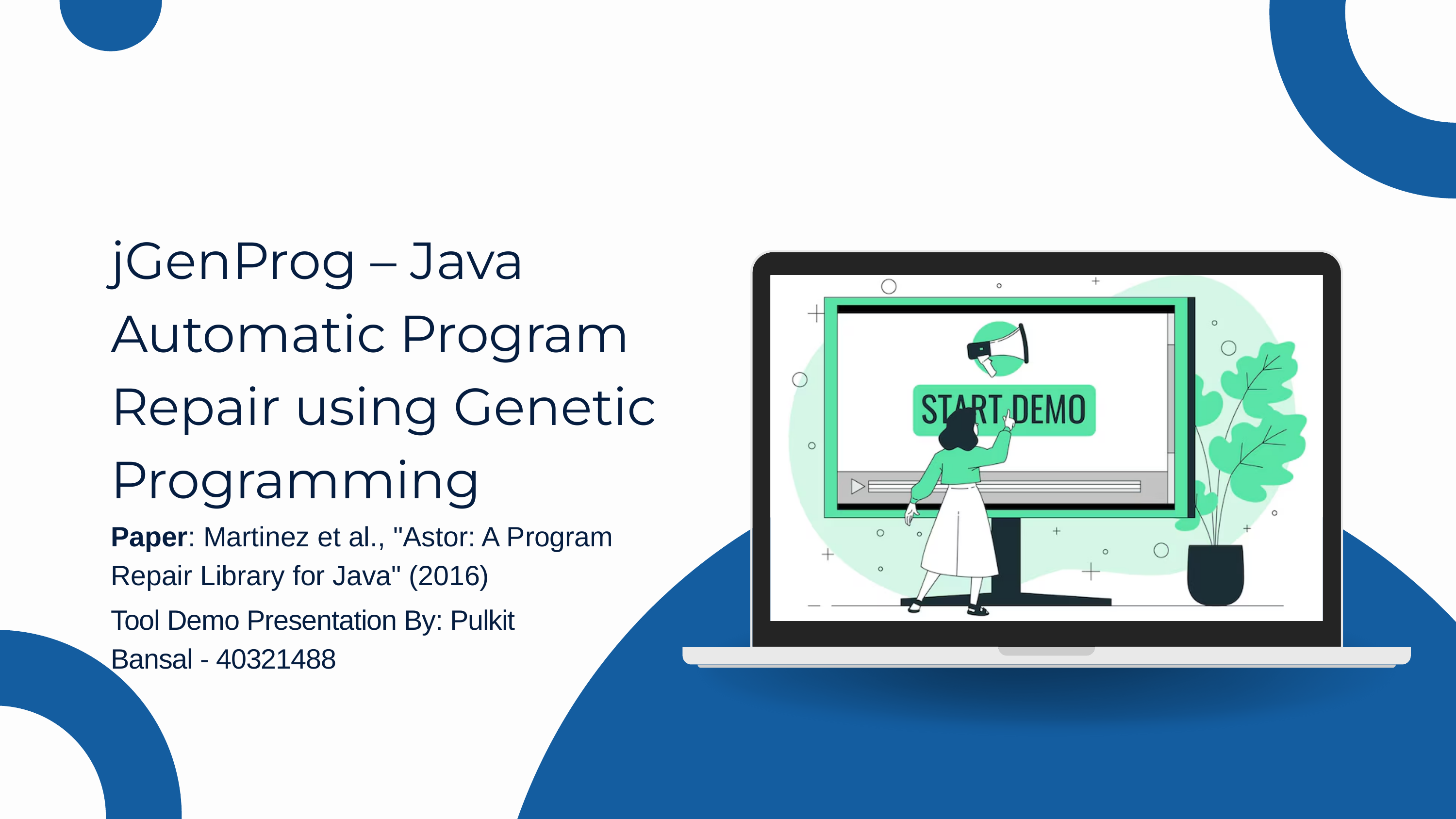

jGenProg – Java Automatic Program Repair using Genetic Programming

Paper: Martinez et al., "Astor: A Program Repair Library for Java" (2016)
Tool Demo Presentation By: Pulkit Bansal - 40321488